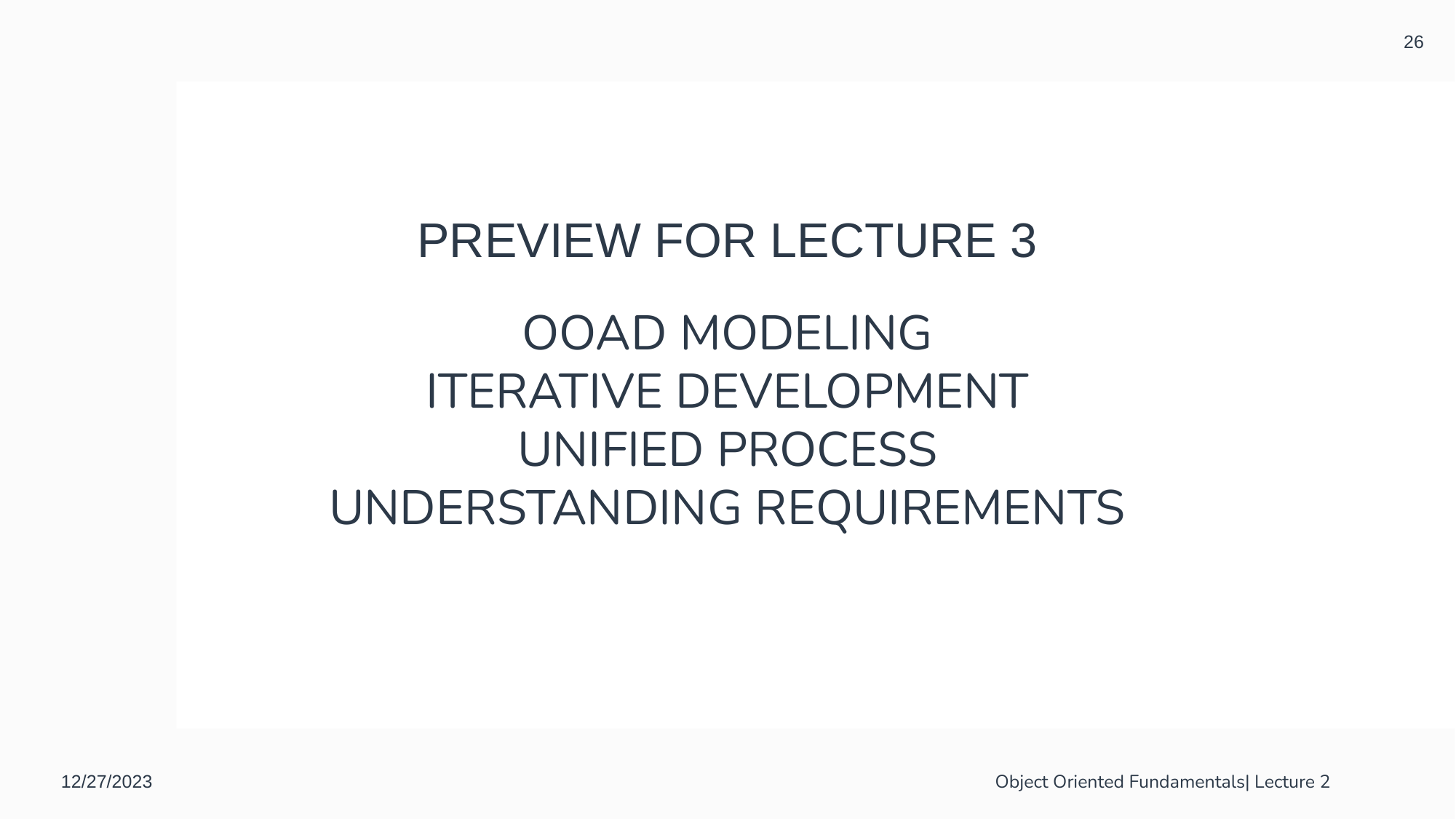

26
# PREVIEW FOR LECTURE 3
OOAD MODELING
ITERATIVE DEVELOPMENT
UNIFIED PROCESS
UNDERSTANDING REQUIREMENTS

12/27/2023
Object Oriented Fundamentals| Lecture 2